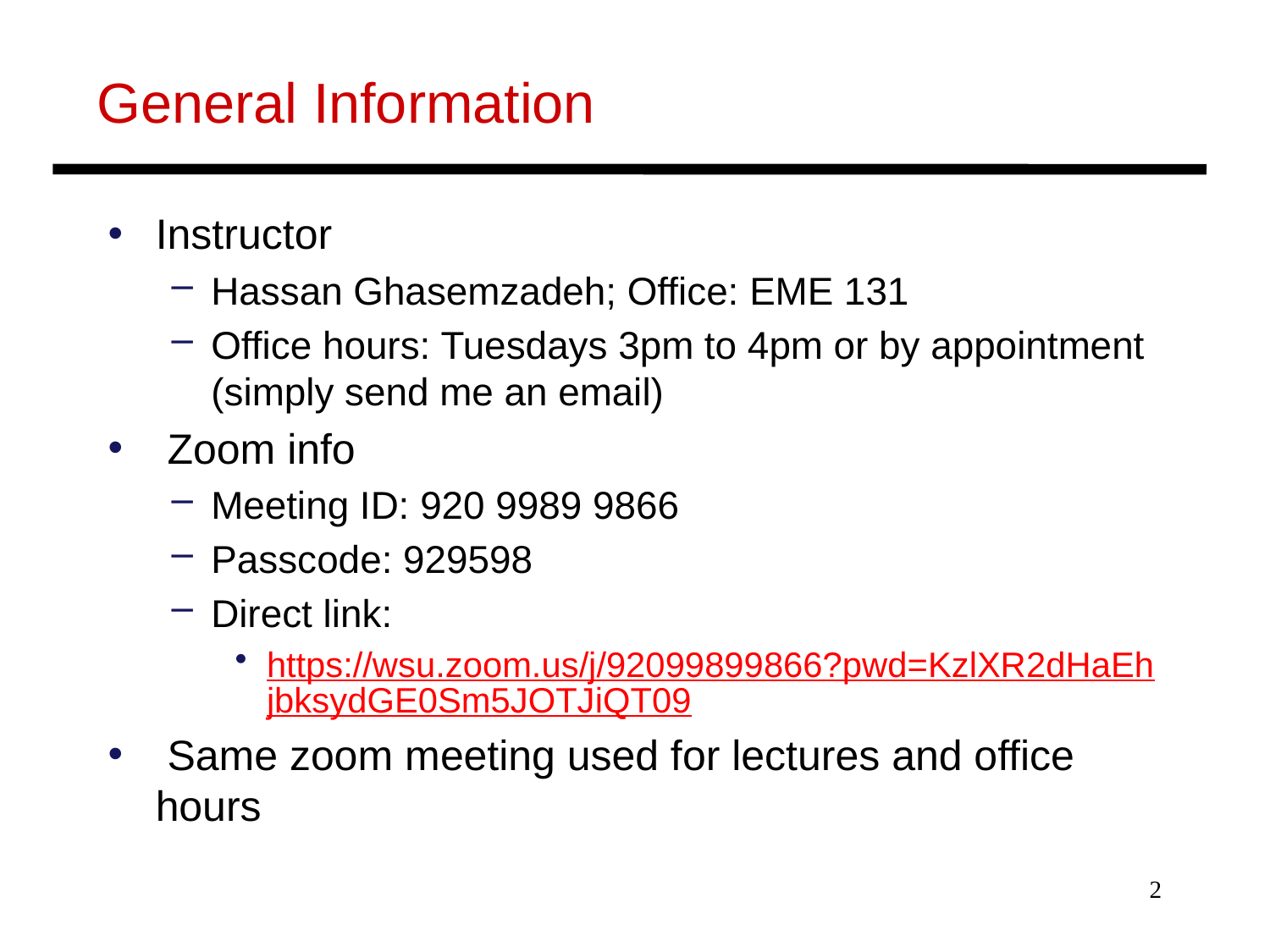

# General Information
Instructor
Hassan Ghasemzadeh; Office: EME 131
Office hours: Tuesdays 3pm to 4pm or by appointment (simply send me an email)
 Zoom info
Meeting ID: 920 9989 9866
Passcode: 929598
Direct link:
https://wsu.zoom.us/j/92099899866?pwd=KzlXR2dHaEhjbksydGE0Sm5JOTJiQT09
 Same zoom meeting used for lectures and office hours
2